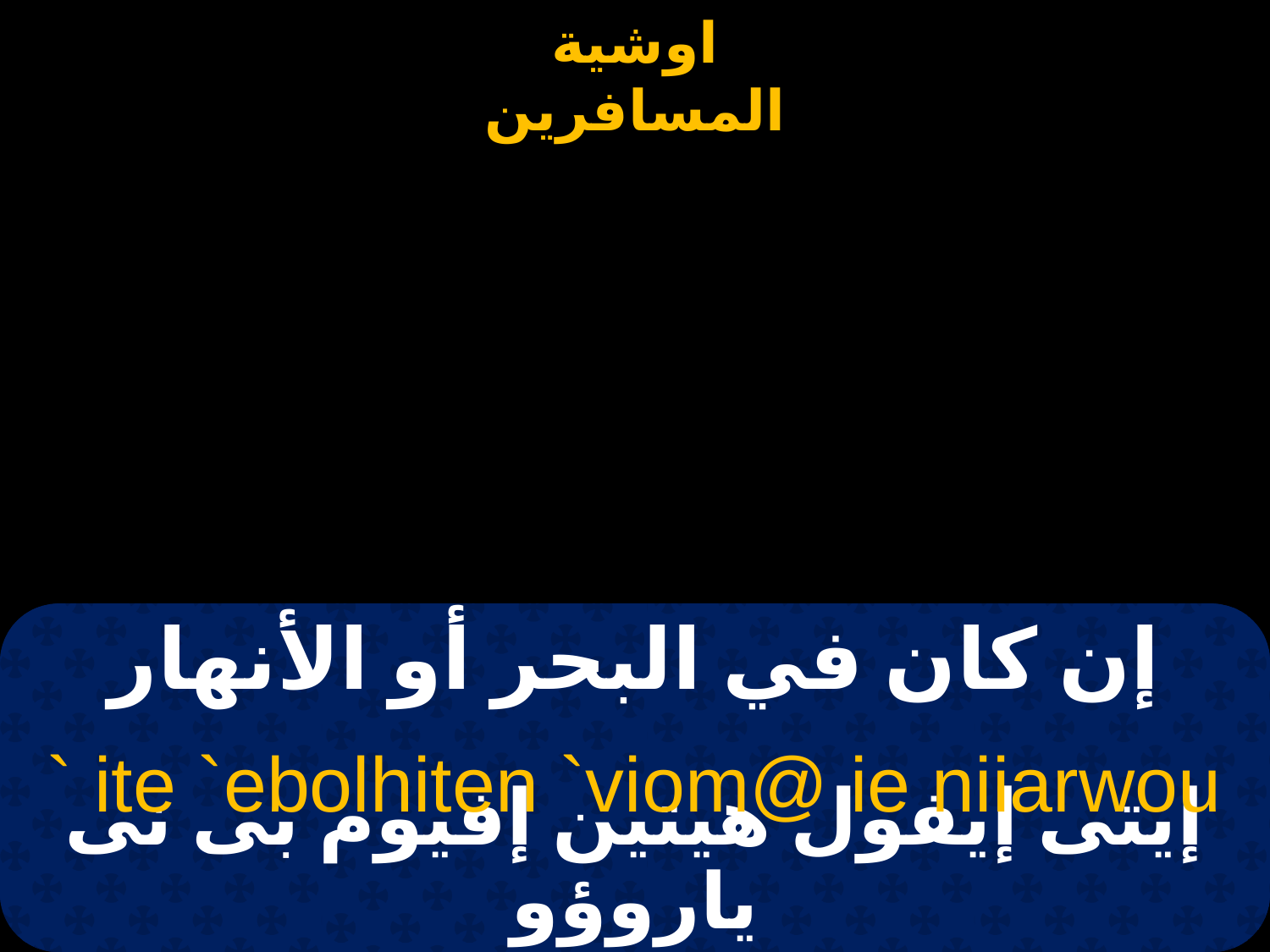

# إن كان في البحر أو الأنهار
` ite `ebolhiten `viom@ ie niiarwou
إيتى إيفول هيتين إفيوم بى نى ياروؤو